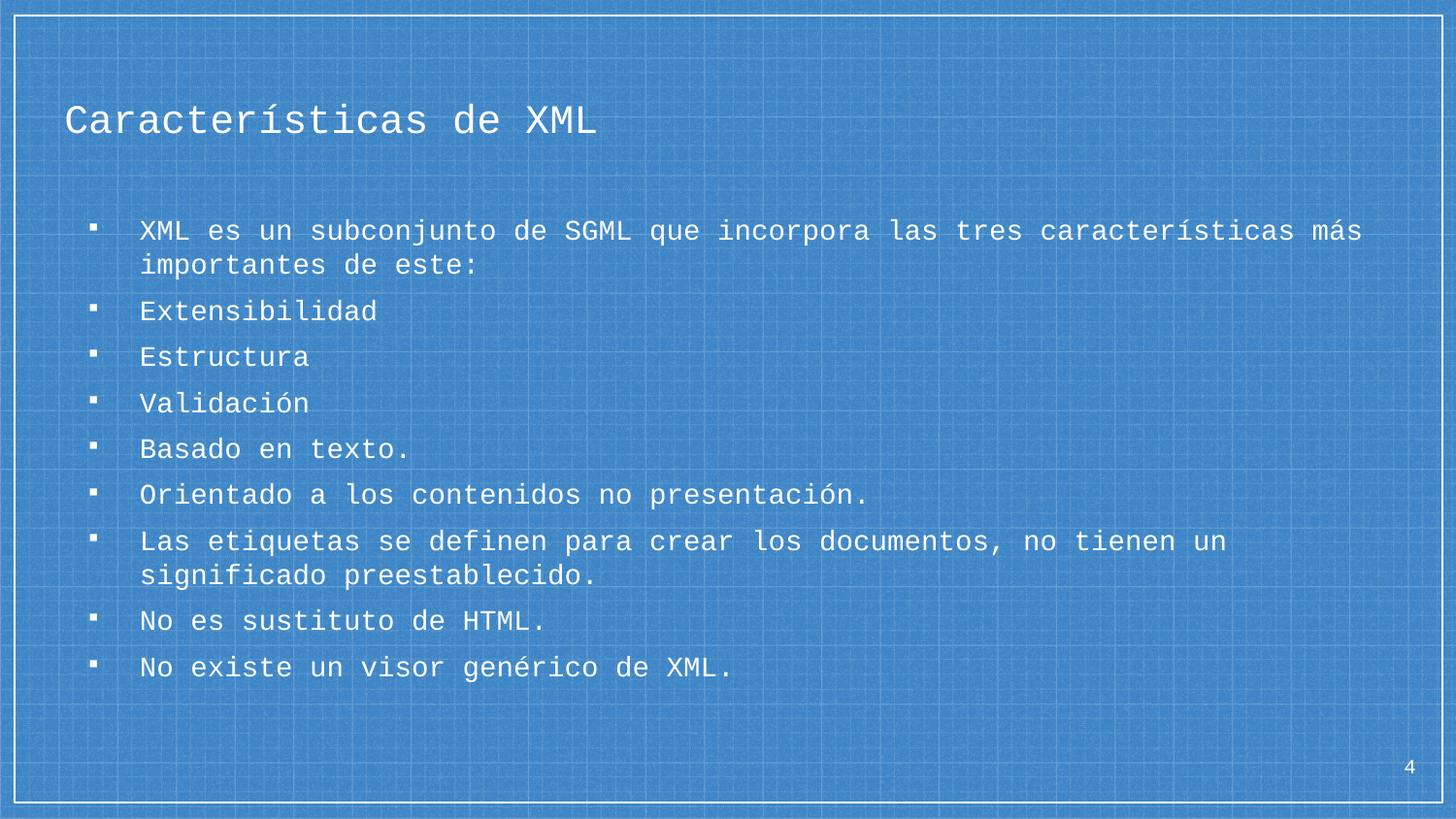

# Características de XML
XML es un subconjunto de SGML que incorpora las tres características más importantes de este:
Extensibilidad
Estructura
Validación
Basado en texto.
Orientado a los contenidos no presentación.
Las etiquetas se definen para crear los documentos, no tienen un significado preestablecido.
No es sustituto de HTML.
No existe un visor genérico de XML.
4